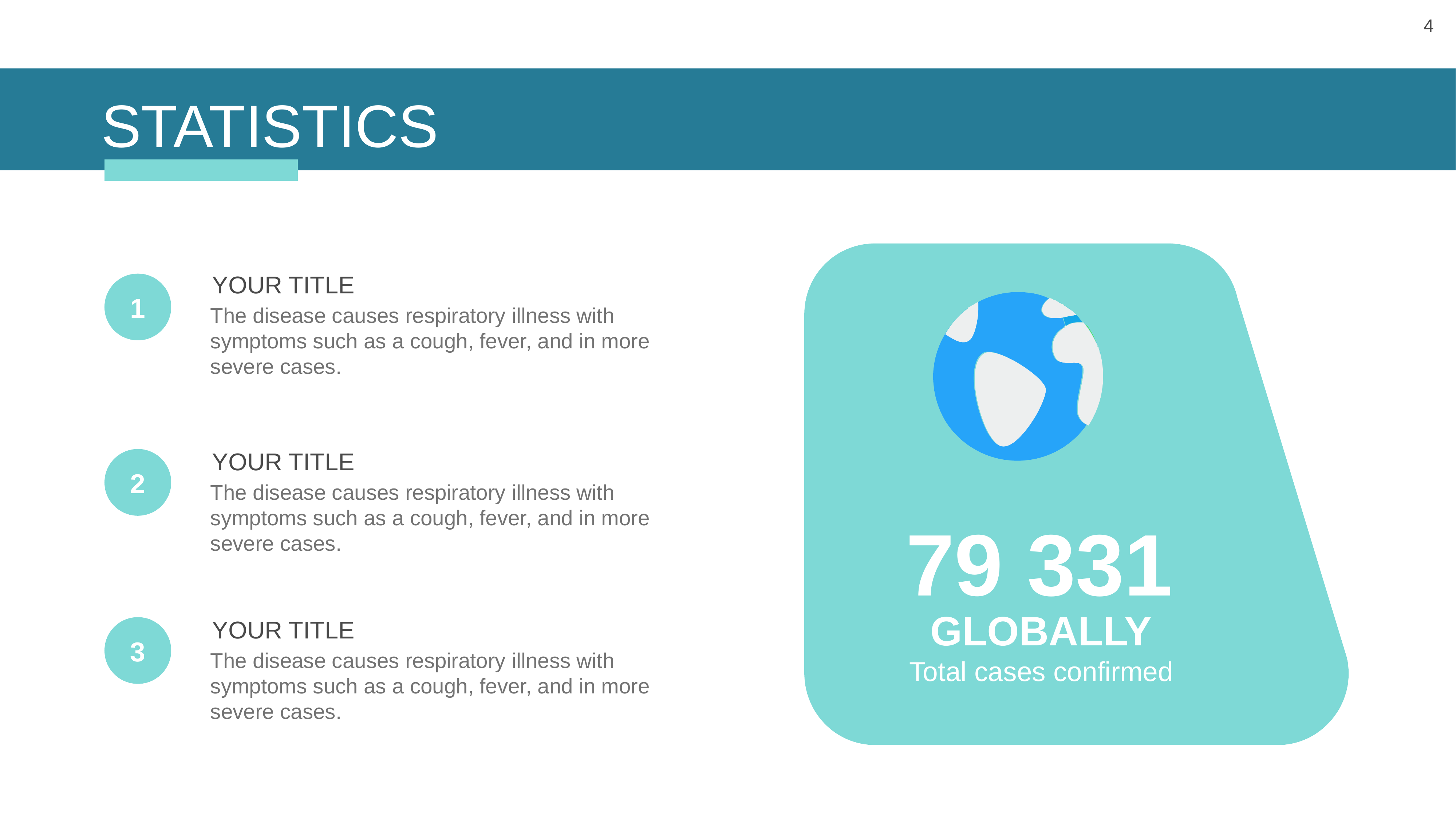

STATISTICS

79 331
GLOBALLY
Total cases confirmed
YOUR TITLE
1
The disease causes respiratory illness with symptoms such as a cough, fever, and in more severe cases.
YOUR TITLE
2
The disease causes respiratory illness with symptoms such as a cough, fever, and in more severe cases.
YOUR TITLE
3
The disease causes respiratory illness with symptoms such as a cough, fever, and in more severe cases.